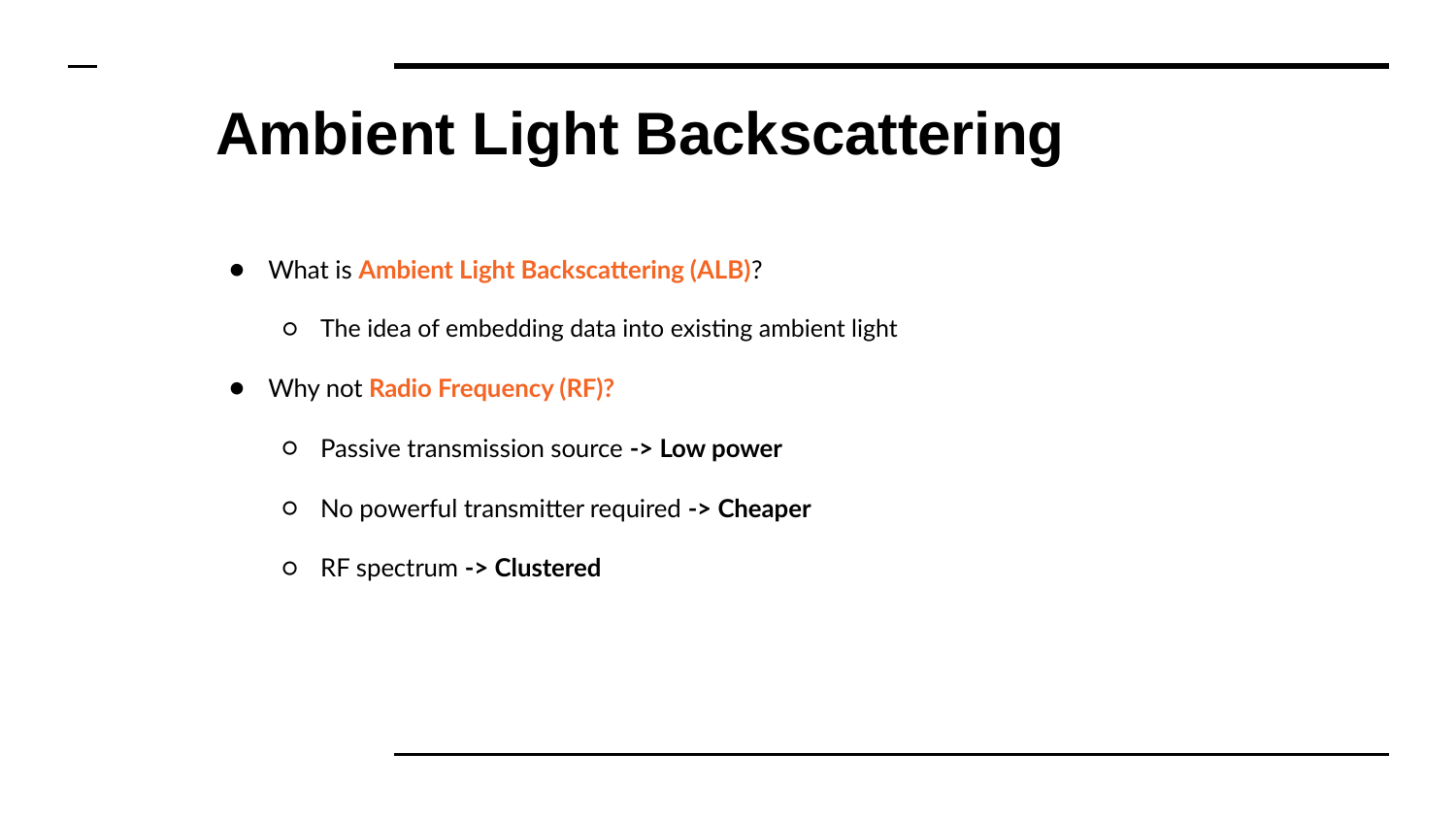

# Ambient Light Backscattering
What is Ambient Light Backscattering (ALB)?
The idea of embedding data into existing ambient light
Why not Radio Frequency (RF)?
Passive transmission source -> Low power
No powerful transmitter required -> Cheaper
RF spectrum -> Clustered